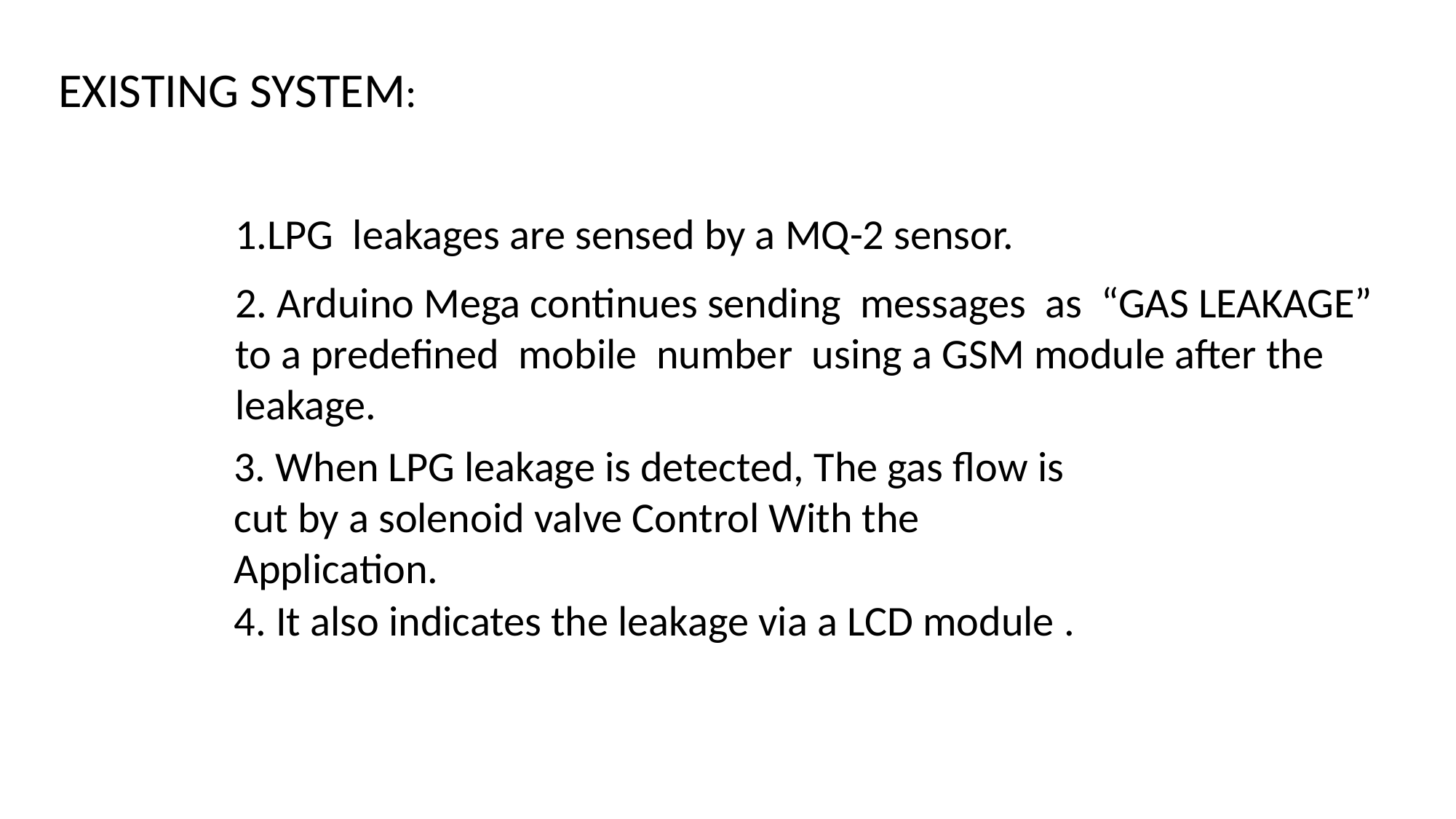

EXISTING SYSTEM:

1.LPG  leakages are sensed by a MQ-2 sensor.
2. Arduino Mega continues sending  messages  as  “GAS LEAKAGE”  to a predefined  mobile  number  using a GSM module after the leakage.

3. When LPG leakage is detected, The gas flow is cut by a solenoid valve Control With the Application.
4. It also indicates the leakage via a LCD module .